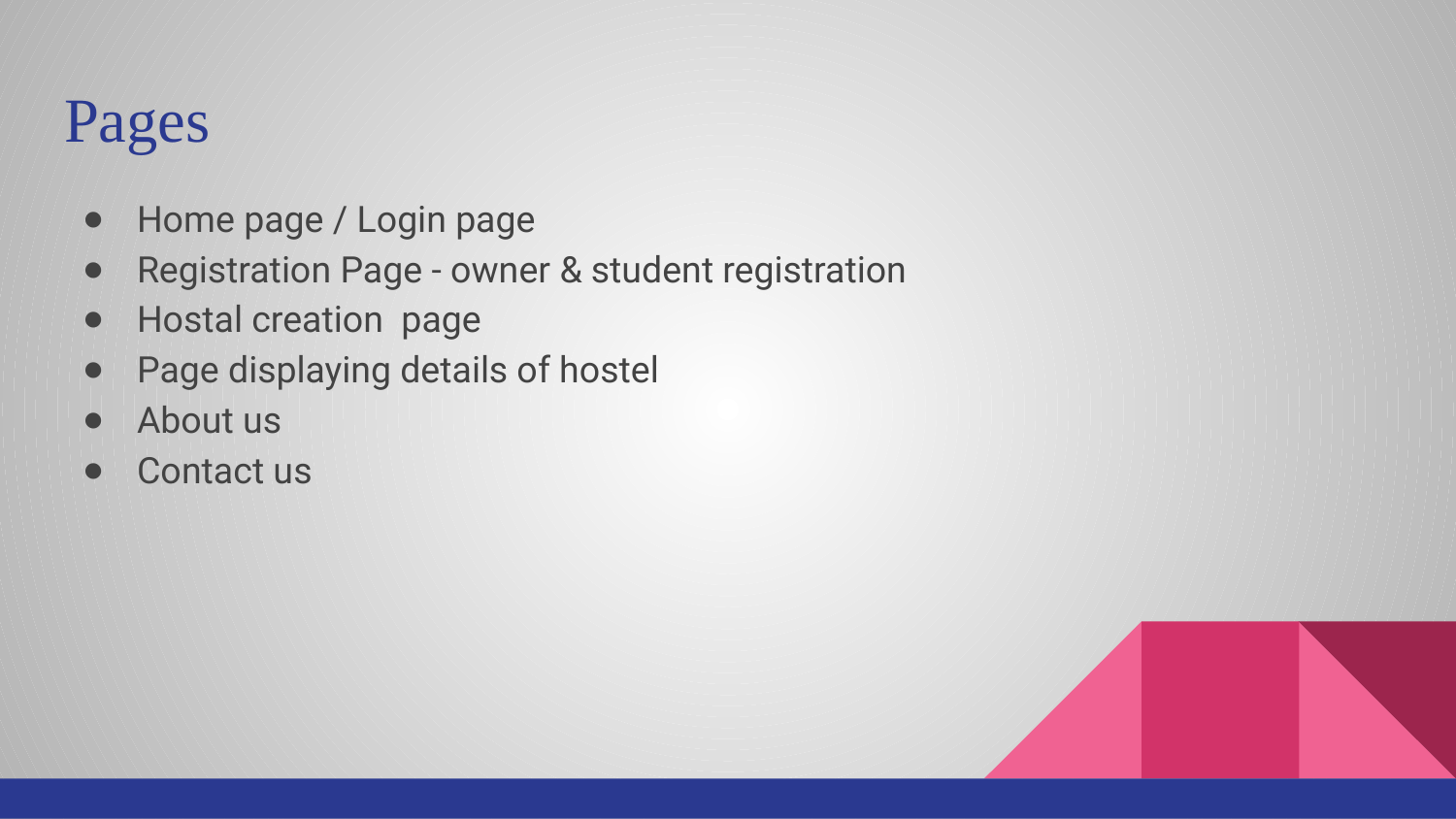

# Pages
Home page / Login page
Registration Page - owner & student registration
Hostal creation  page
Page displaying details of hostel
About us
Contact us